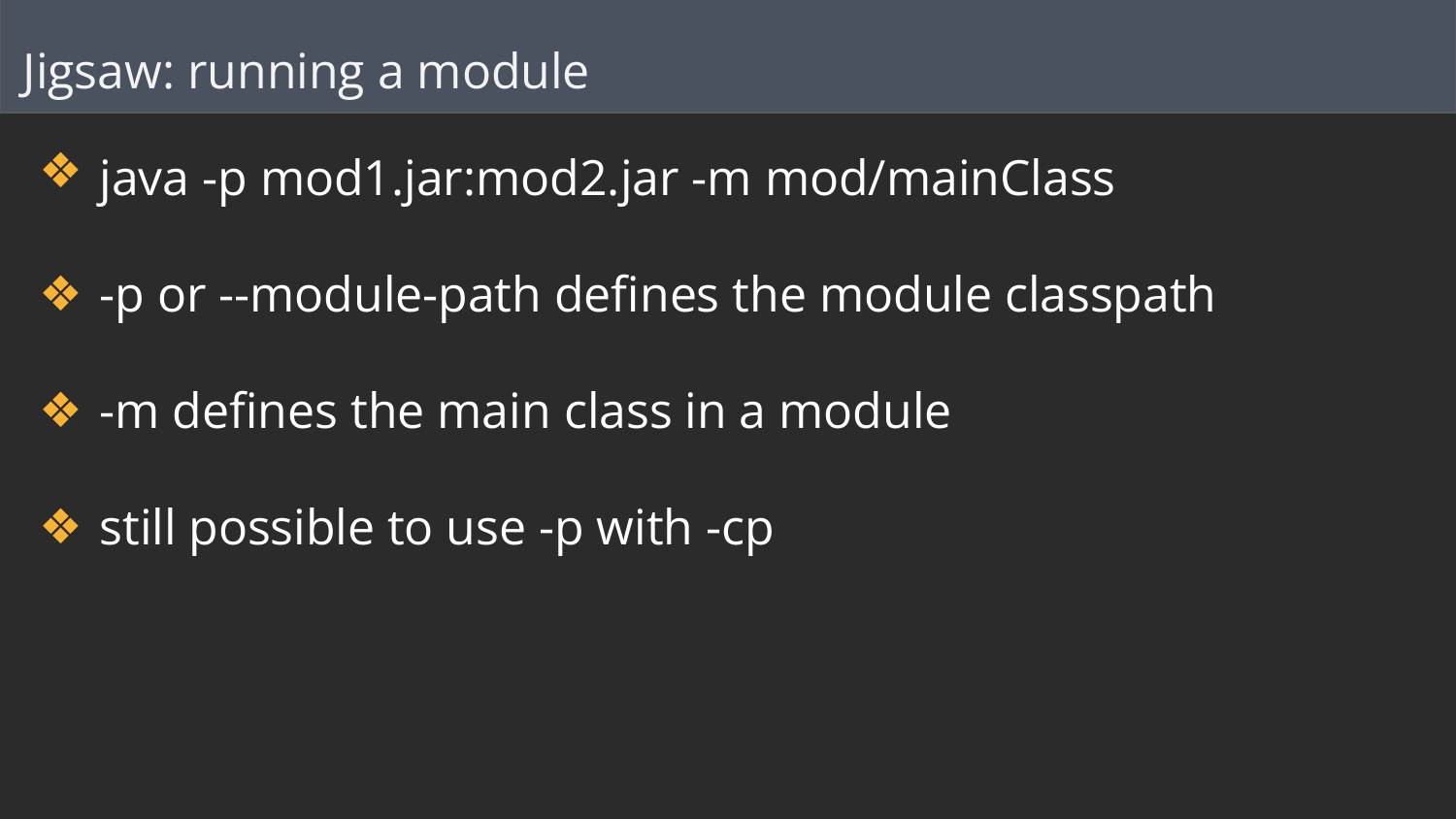

Jigsaw: running a module
java -p mod1.jar:mod2.jar -m mod/mainClass

-p or --module-path defines the module classpath

-m defines the main class in a module

still possible to use -p with -cp